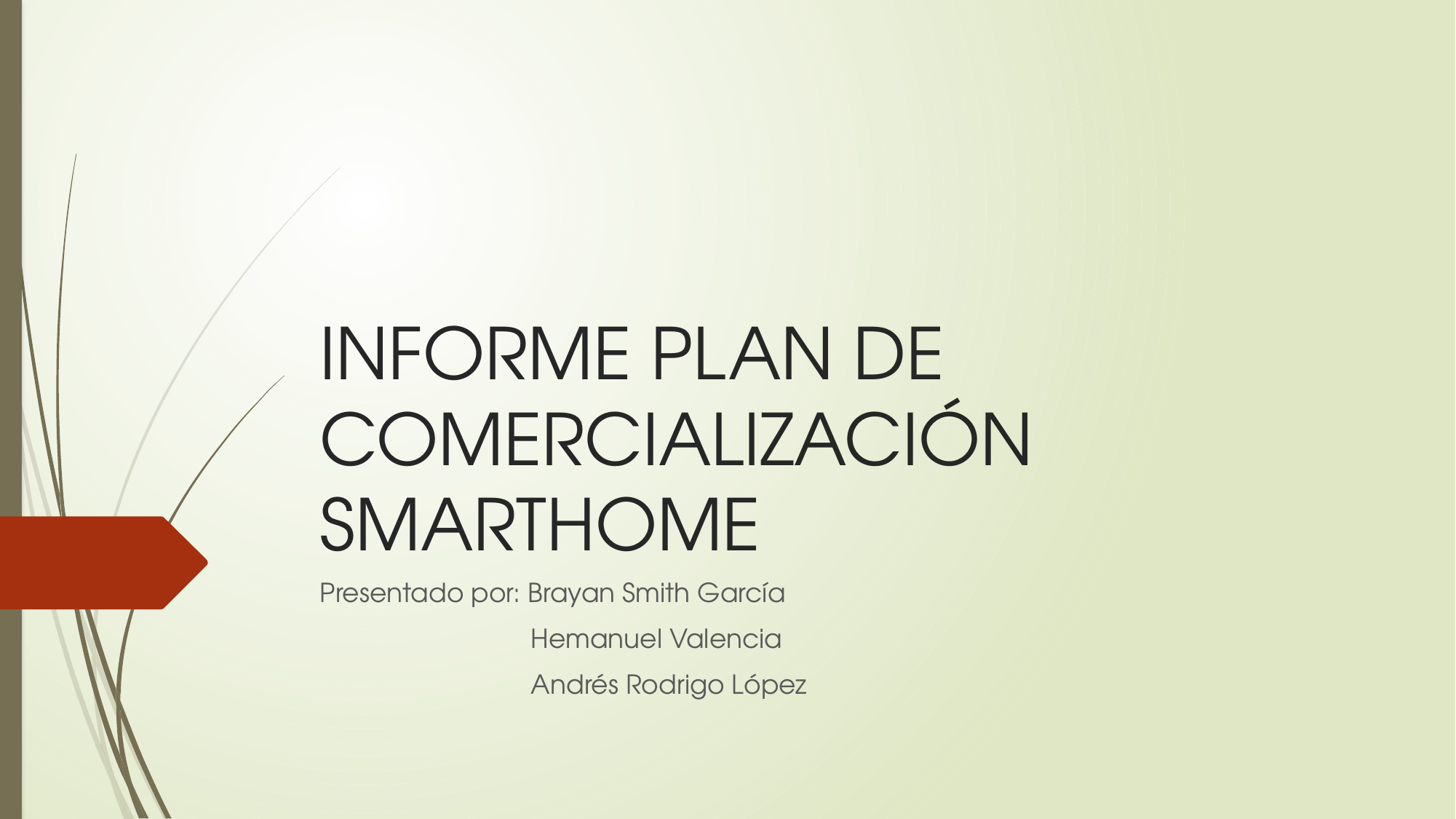

# INFORME PLAN DE COMERCIALIZACIÓN SMARTHOME
Presentado por: Brayan Smith García
                             Hemanuel Valencia
                             Andrés Rodrigo López